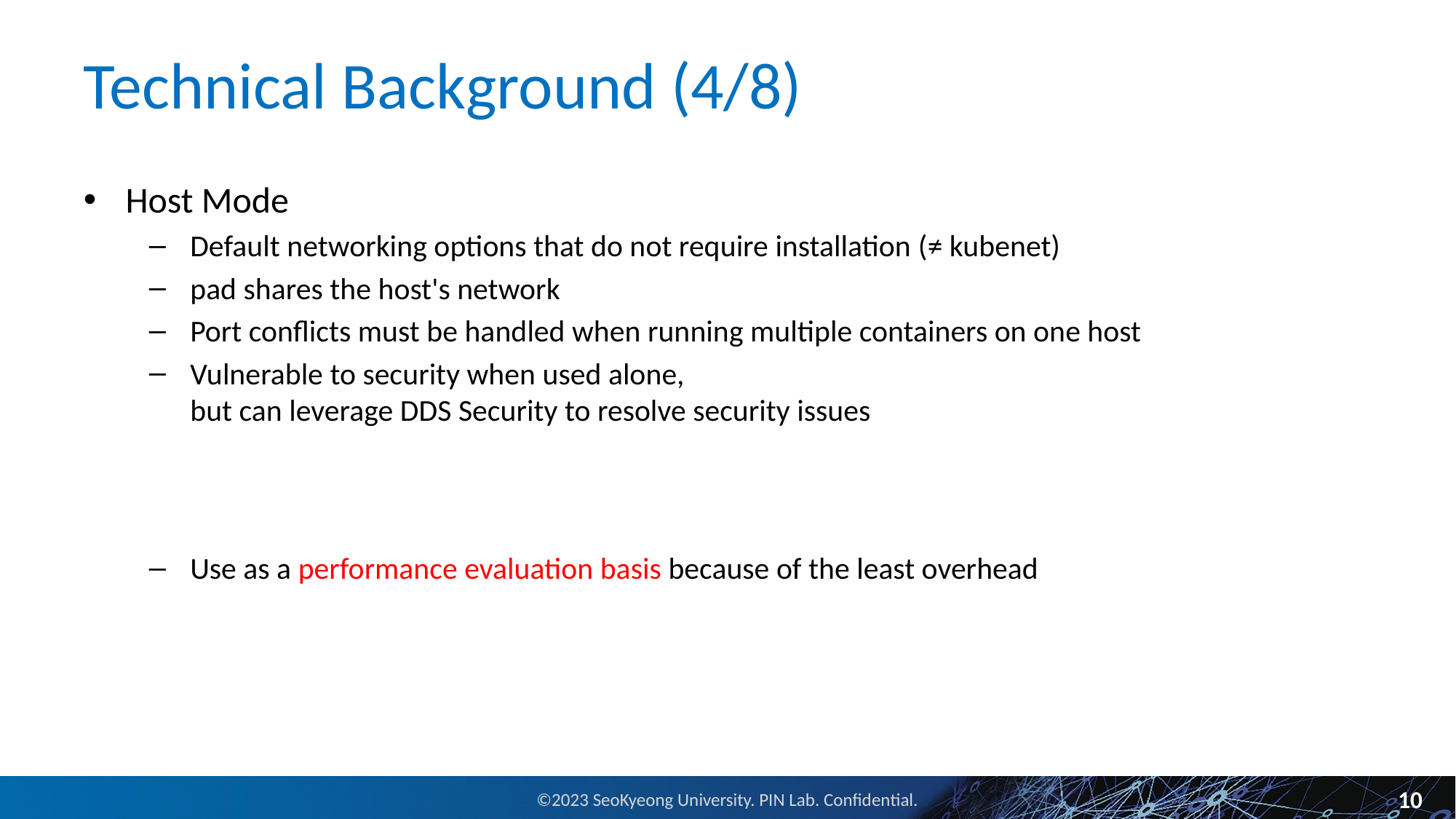

# Technical Background (4/8)
Host Mode
Default networking options that do not require installation (≠ kubenet)
pad shares the host's network
Port conflicts must be handled when running multiple containers on one host
Vulnerable to security when used alone,
but can leverage DDS Security to resolve security issues

Use as a performance evaluation basis because of the least overhead
10